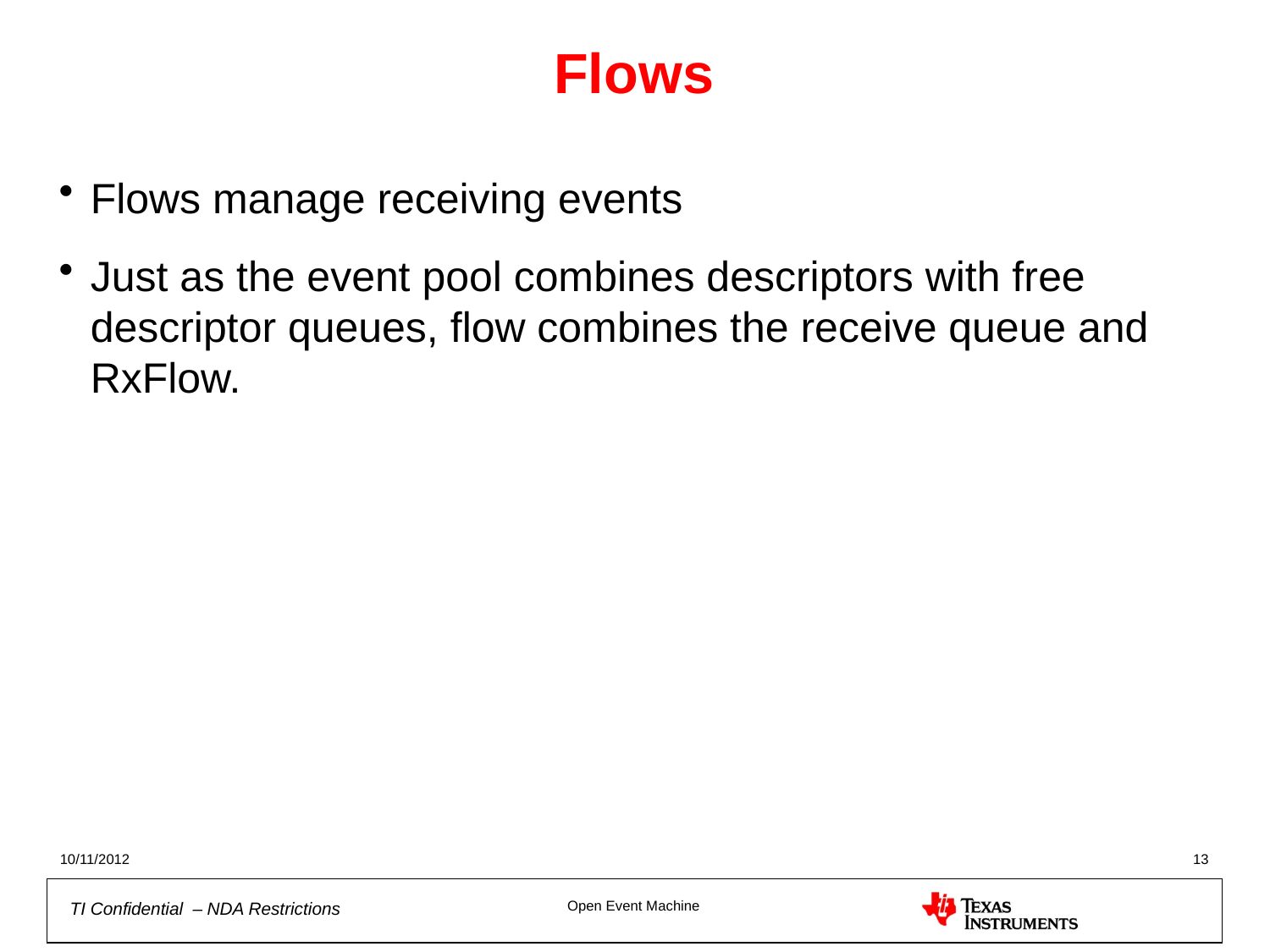

# Flows
Flows manage receiving events
Just as the event pool combines descriptors with free descriptor queues, flow combines the receive queue and RxFlow.

10/11/2012
13
Open Event Machine